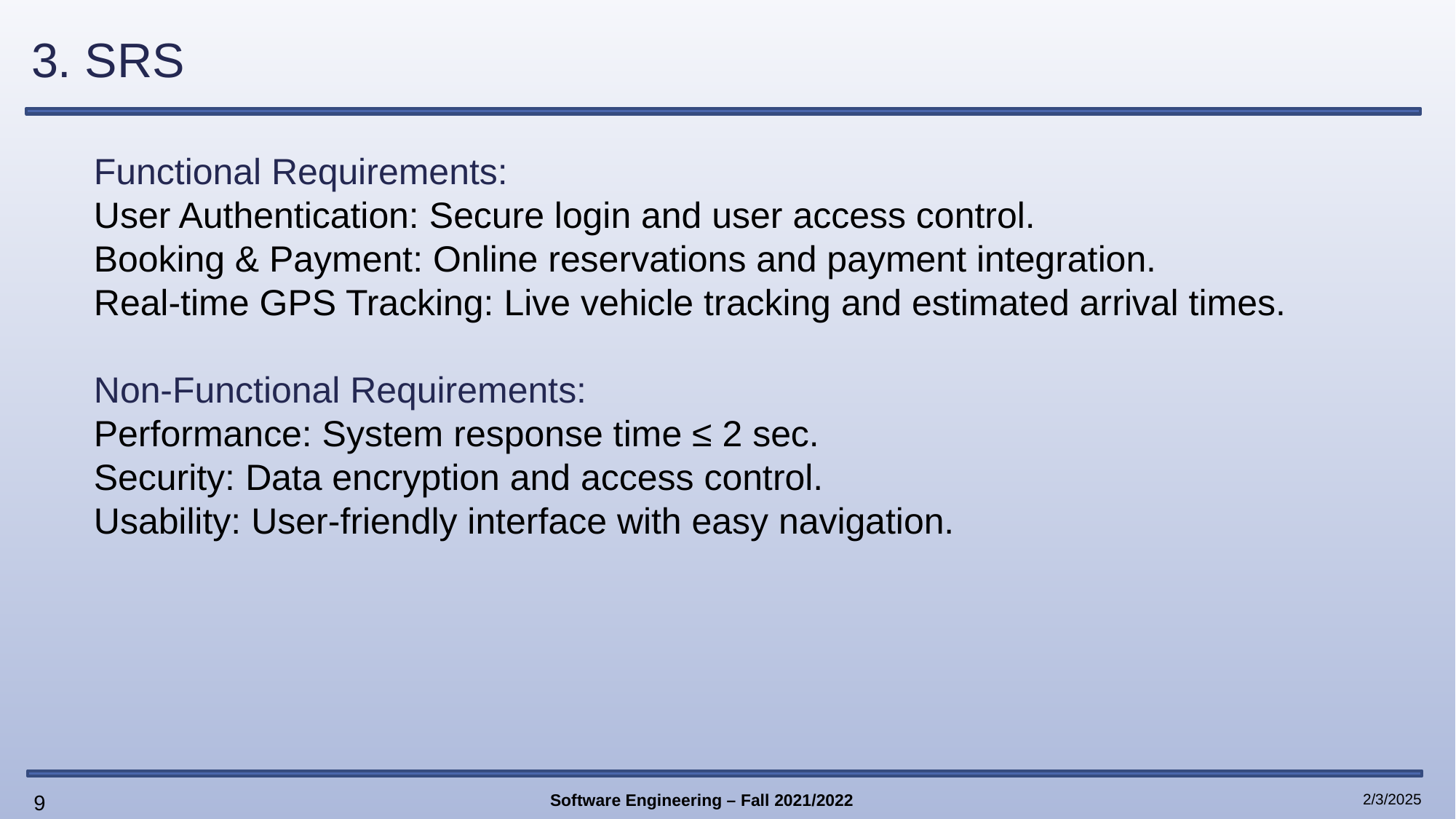

# 3. SRS

Functional Requirements:
User Authentication: Secure login and user access control.
Booking & Payment: Online reservations and payment integration.
Real-time GPS Tracking: Live vehicle tracking and estimated arrival times.

Non-Functional Requirements:
Performance: System response time ≤ 2 sec.
Security: Data encryption and access control.
Usability: User-friendly interface with easy navigation.

9
Software Engineering – Fall 2021/2022
2/3/2025